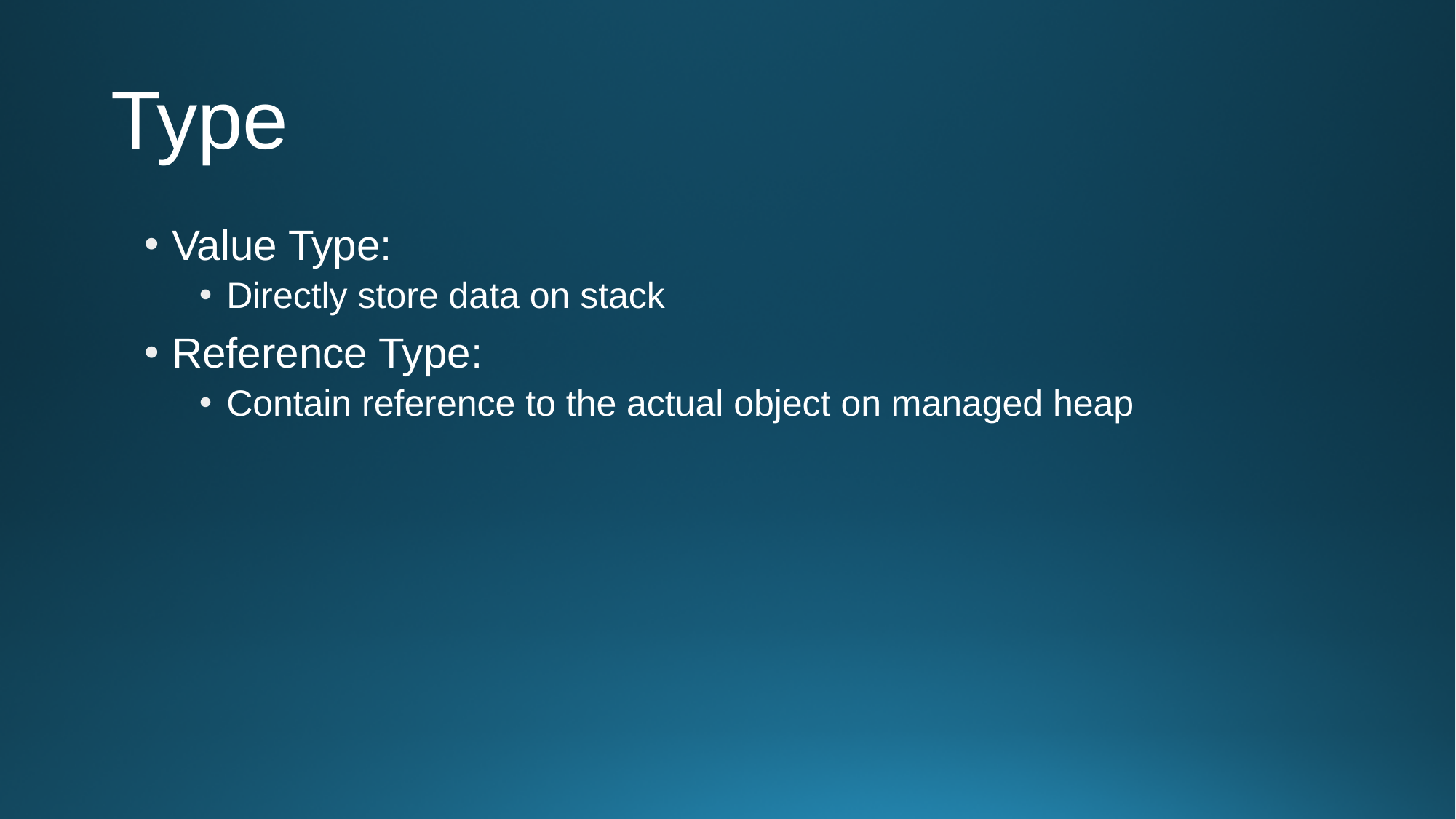

# Type
Value Type:
Directly store data on stack
Reference Type:
Contain reference to the actual object on managed heap